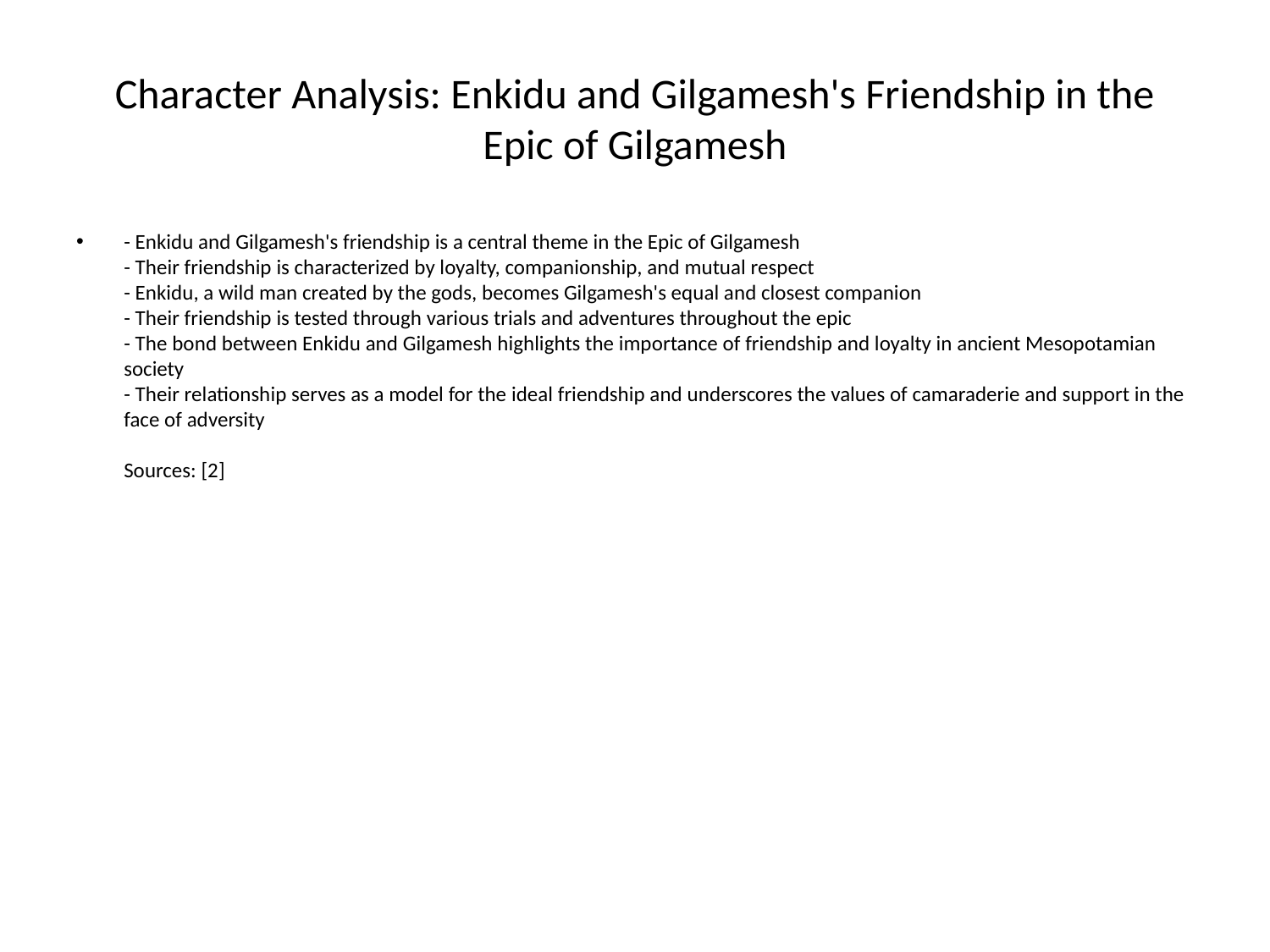

# Character Analysis: Enkidu and Gilgamesh's Friendship in the Epic of Gilgamesh
- Enkidu and Gilgamesh's friendship is a central theme in the Epic of Gilgamesh
- Their friendship is characterized by loyalty, companionship, and mutual respect
- Enkidu, a wild man created by the gods, becomes Gilgamesh's equal and closest companion
- Their friendship is tested through various trials and adventures throughout the epic
- The bond between Enkidu and Gilgamesh highlights the importance of friendship and loyalty in ancient Mesopotamian society
- Their relationship serves as a model for the ideal friendship and underscores the values of camaraderie and support in the face of adversity
Sources: [2]